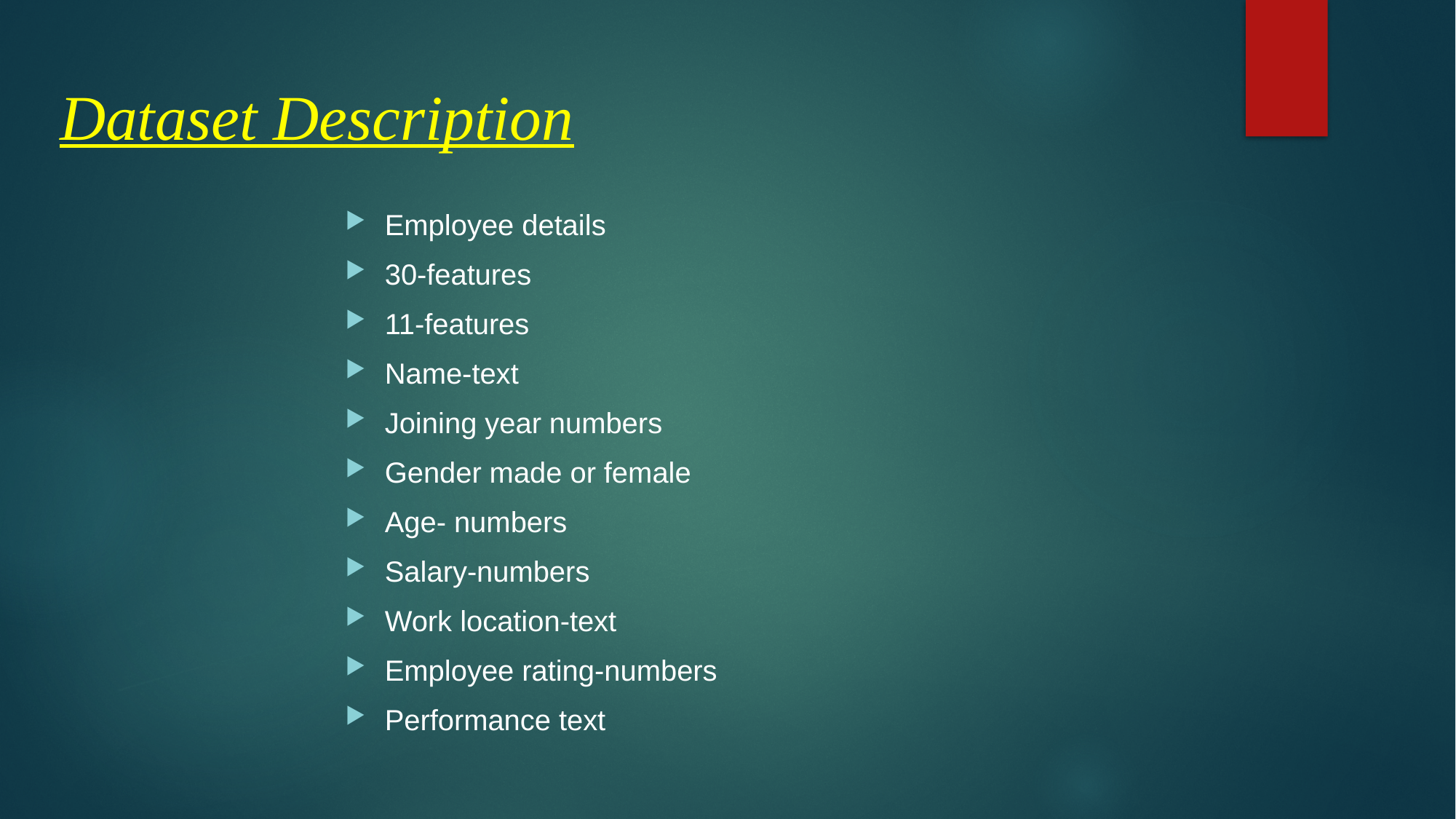

# Dataset Description
Employee details
30-features
11-features
Name-text
Joining year numbers
Gender made or female
Age- numbers
Salary-numbers
Work location-text
Employee rating-numbers
Performance text